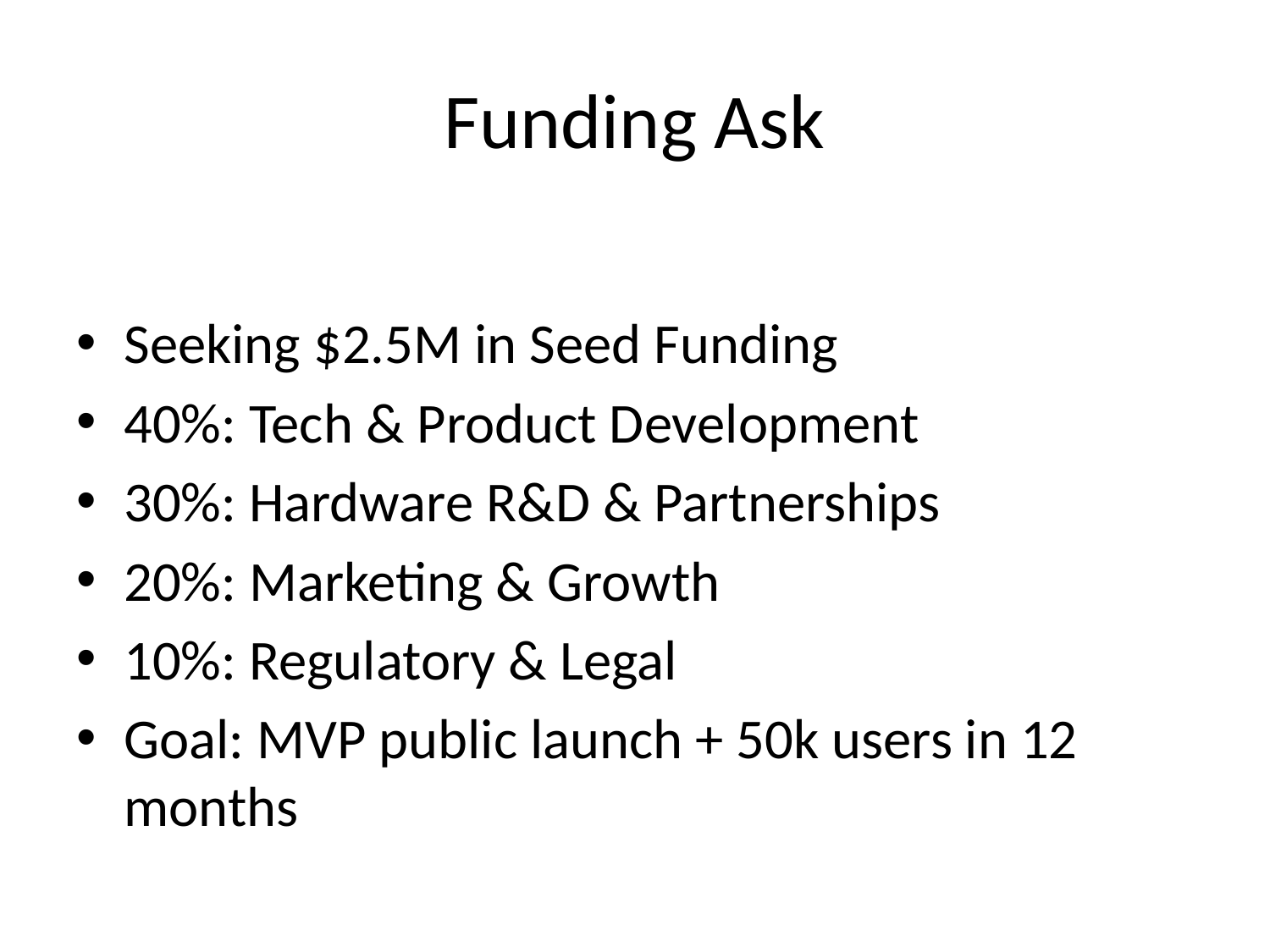

# Funding Ask

Seeking $2.5M in Seed Funding
40%: Tech & Product Development
30%: Hardware R&D & Partnerships
20%: Marketing & Growth
10%: Regulatory & Legal
Goal: MVP public launch + 50k users in 12 months